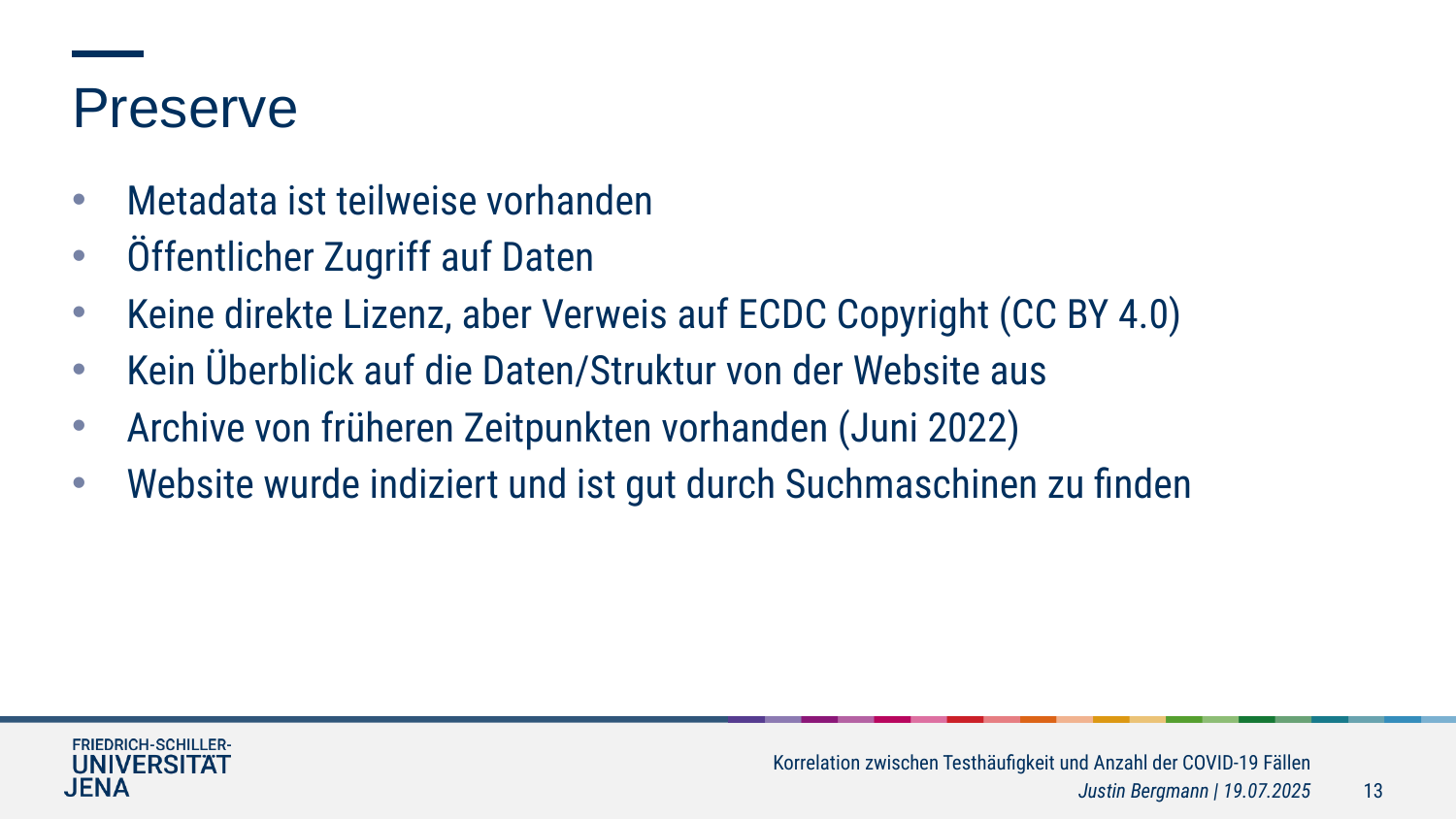

Preserve
Metadata ist teilweise vorhanden
Öffentlicher Zugriff auf Daten
Keine direkte Lizenz, aber Verweis auf ECDC Copyright (CC BY 4.0)
Kein Überblick auf die Daten/Struktur von der Website aus
Archive von früheren Zeitpunkten vorhanden (Juni 2022)
Website wurde indiziert und ist gut durch Suchmaschinen zu finden
Korrelation zwischen Testhäufigkeit und Anzahl der COVID-19 Fällen
Justin Bergmann | 19.07.2025